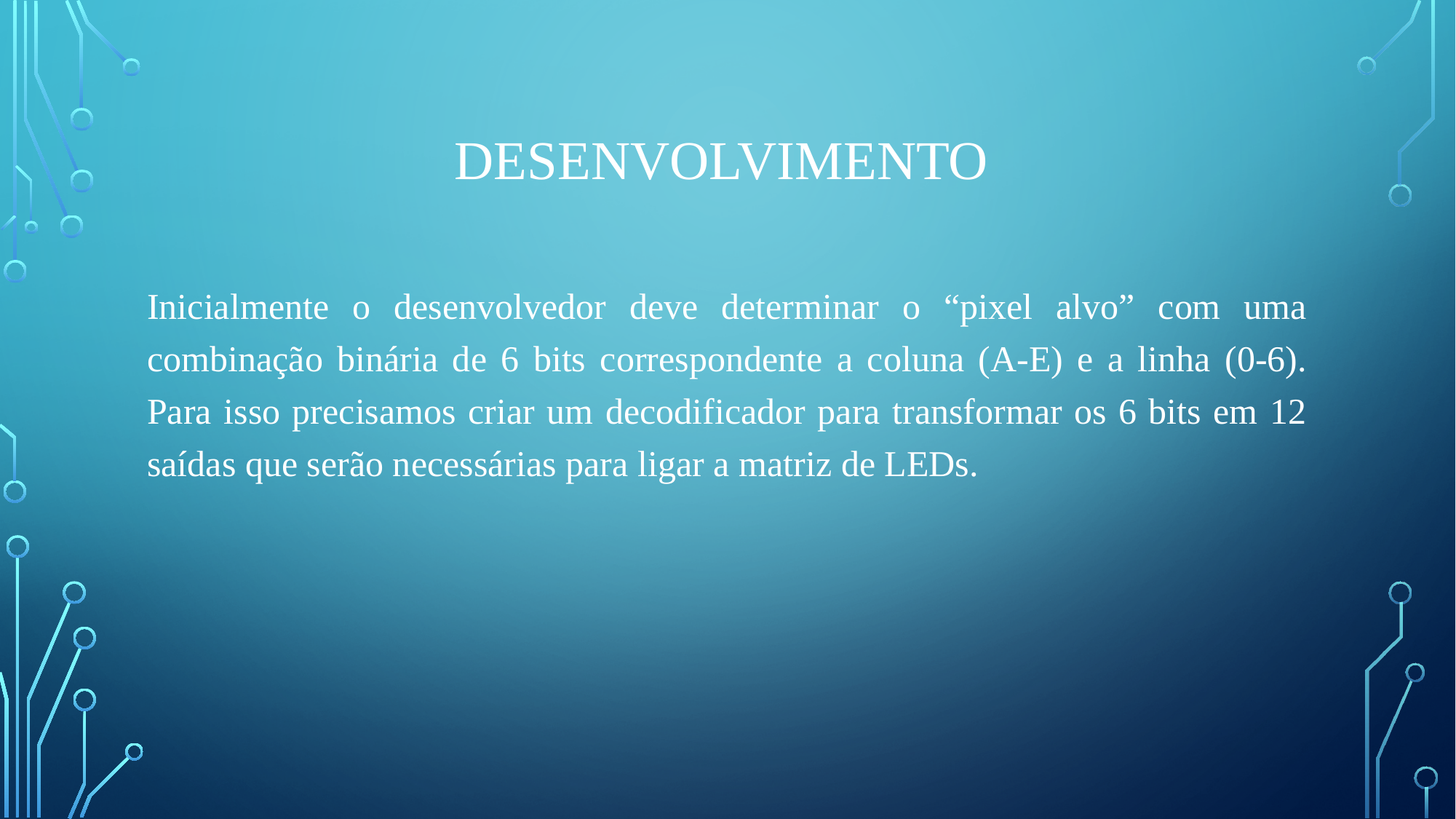

# desenvolvimento
Inicialmente o desenvolvedor deve determinar o “pixel alvo” com uma combinação binária de 6 bits correspondente a coluna (A-E) e a linha (0-6). Para isso precisamos criar um decodificador para transformar os 6 bits em 12 saídas que serão necessárias para ligar a matriz de LEDs.
4